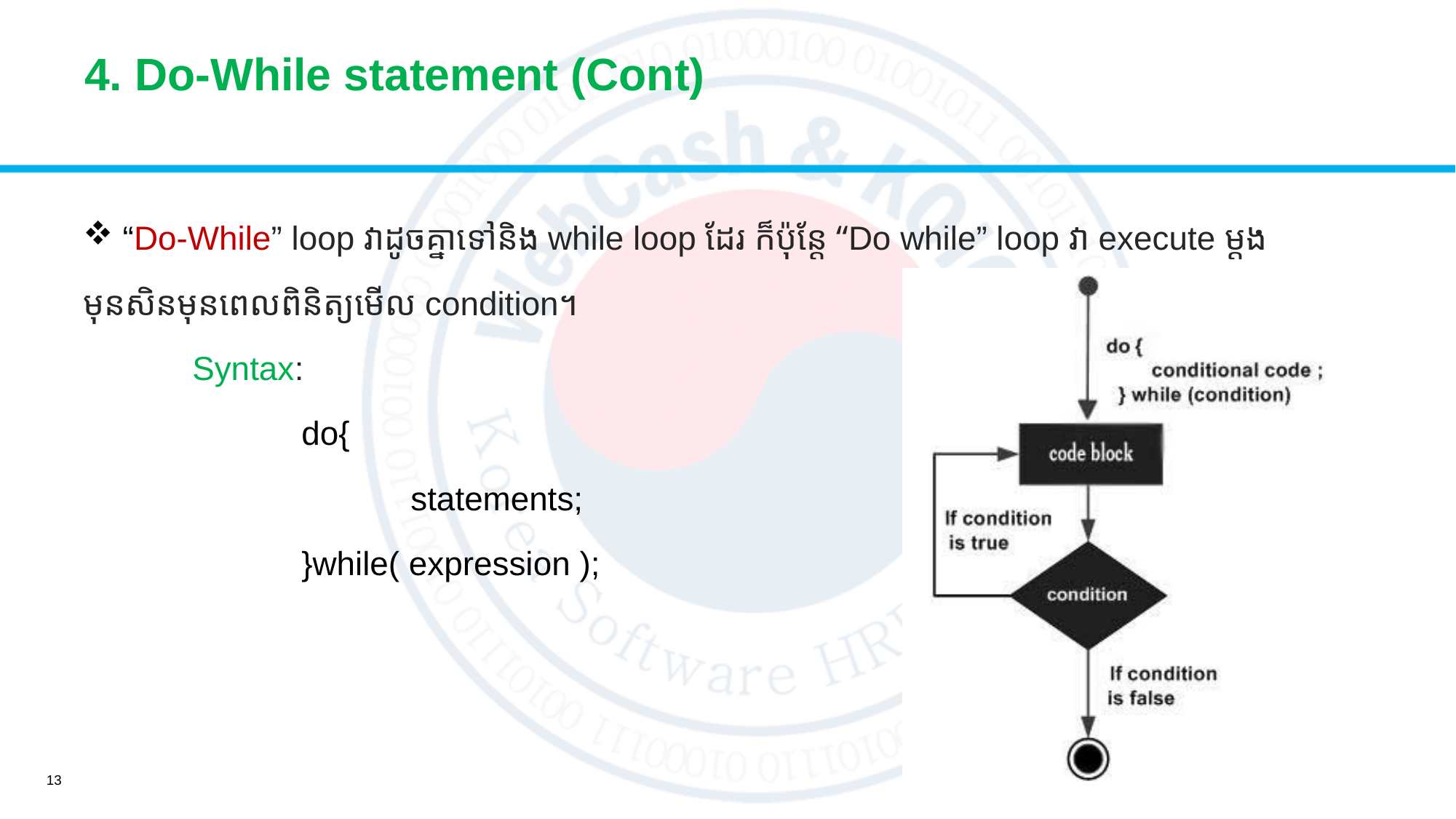

# 4. Do-While statement (Cont)
 “Do-While” loop វាដូចគ្នាទៅនិង while loop ដែរ ក៏ប៉ុន្តែ “Do while” loop វា execute ម្តង
មុនសិនមុនពេលពិនិត្យមើល condition។
	Syntax:
		do{
			statements;
		}while( expression );

13